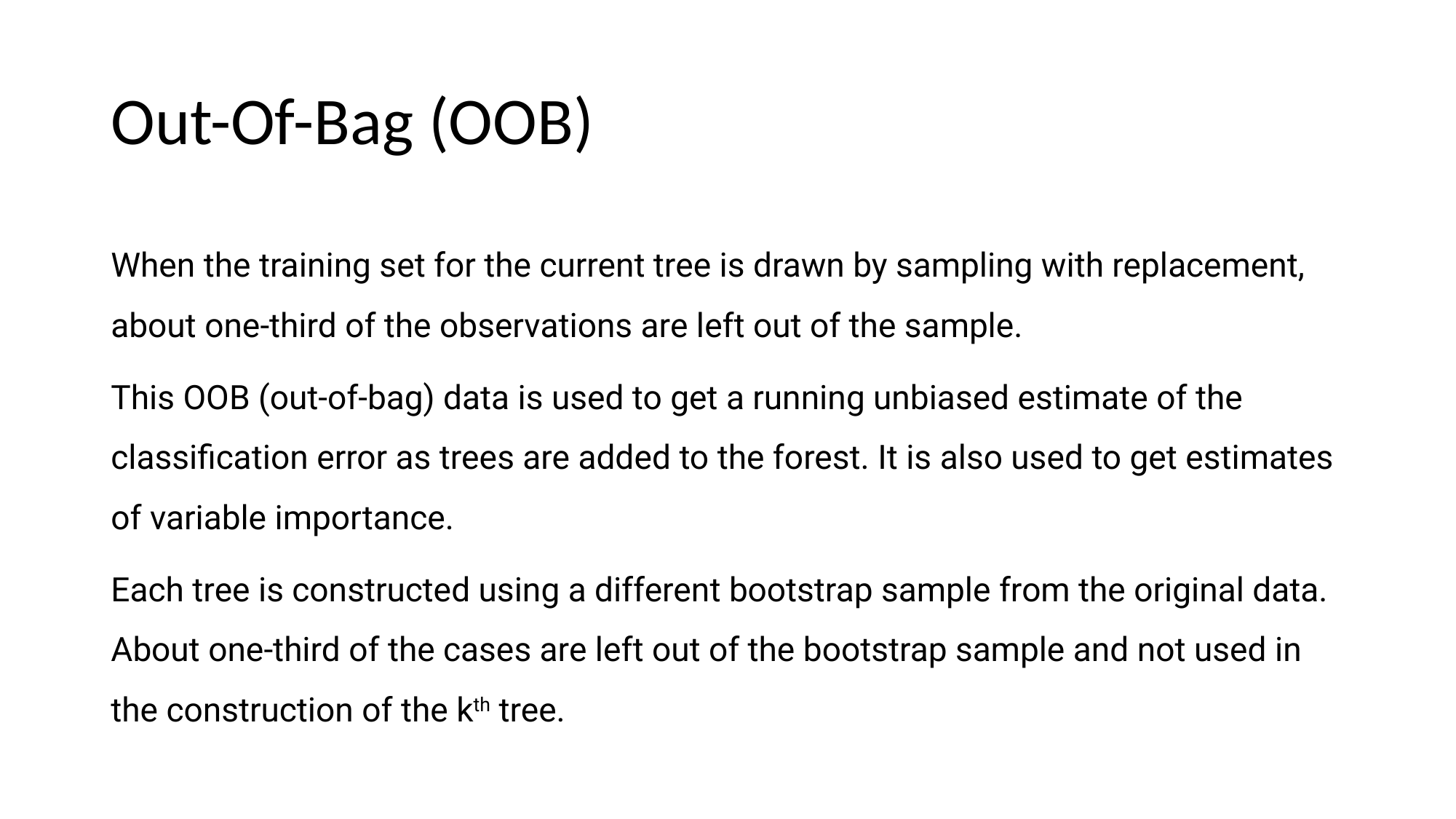

# Out-Of-Bag (OOB)
When the training set for the current tree is drawn by sampling with replacement, about one-third of the observations are left out of the sample.
This OOB (out-of-bag) data is used to get a running unbiased estimate of the classification error as trees are added to the forest. It is also used to get estimates of variable importance.
Each tree is constructed using a different bootstrap sample from the original data. About one-third of the cases are left out of the bootstrap sample and not used in the construction of the kth tree.